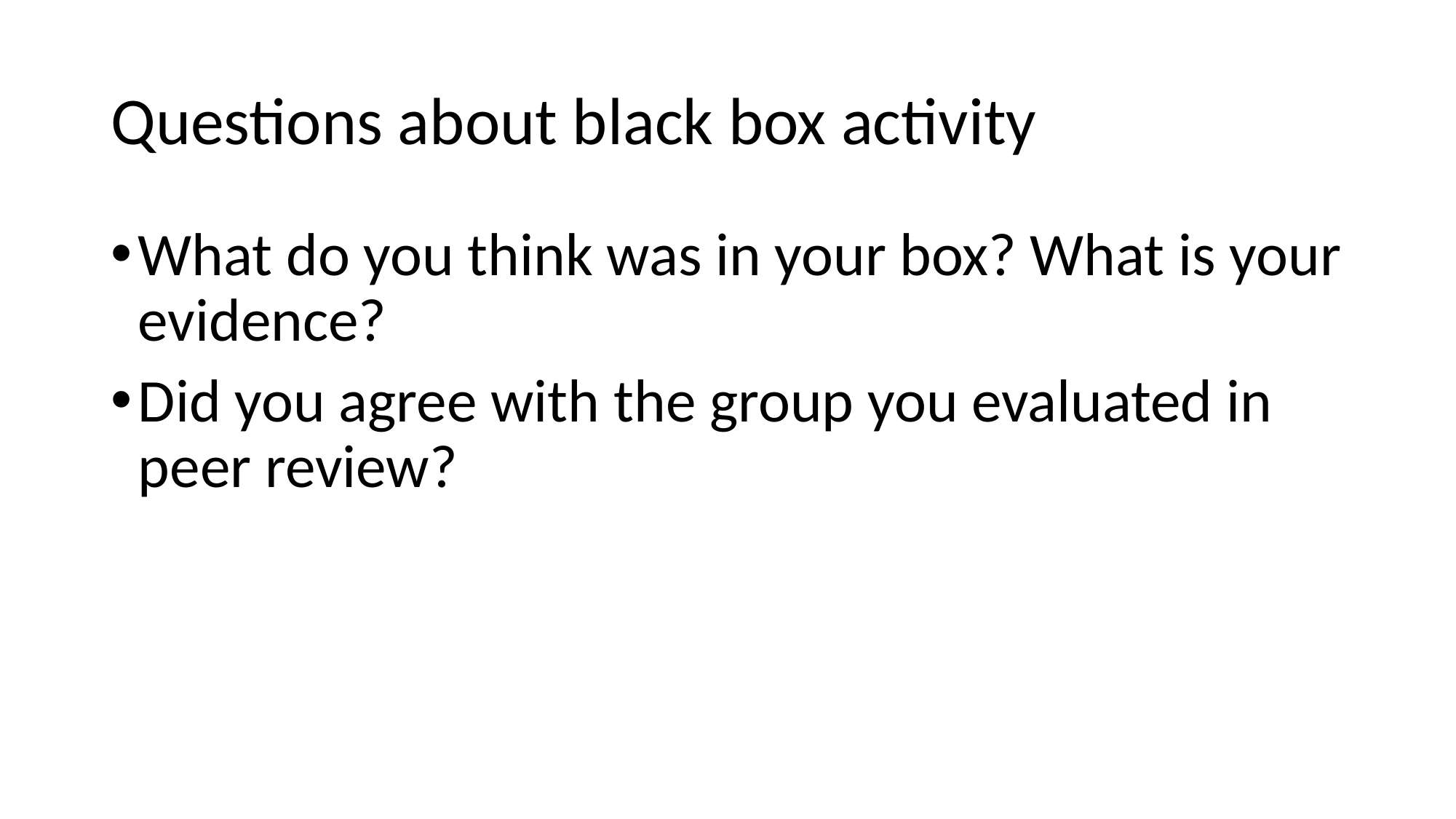

# Questions about black box activity
What do you think was in your box? What is your evidence?
Did you agree with the group you evaluated in peer review?